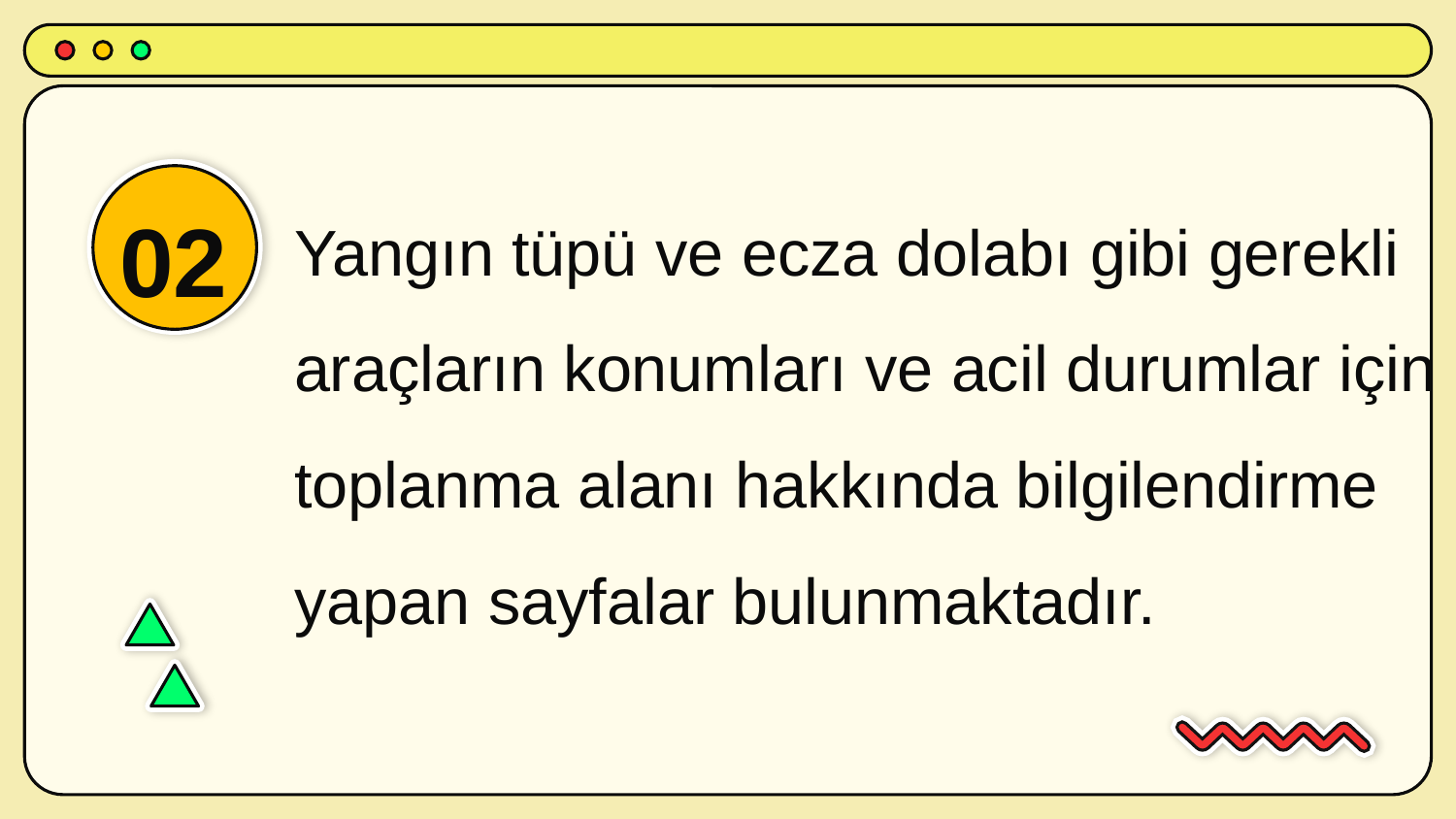

Yangın tüpü ve ecza dolabı gibi gerekli
araçların konumları ve acil durumlar için
toplanma alanı hakkında bilgilendirme
yapan sayfalar bulunmaktadır.

02